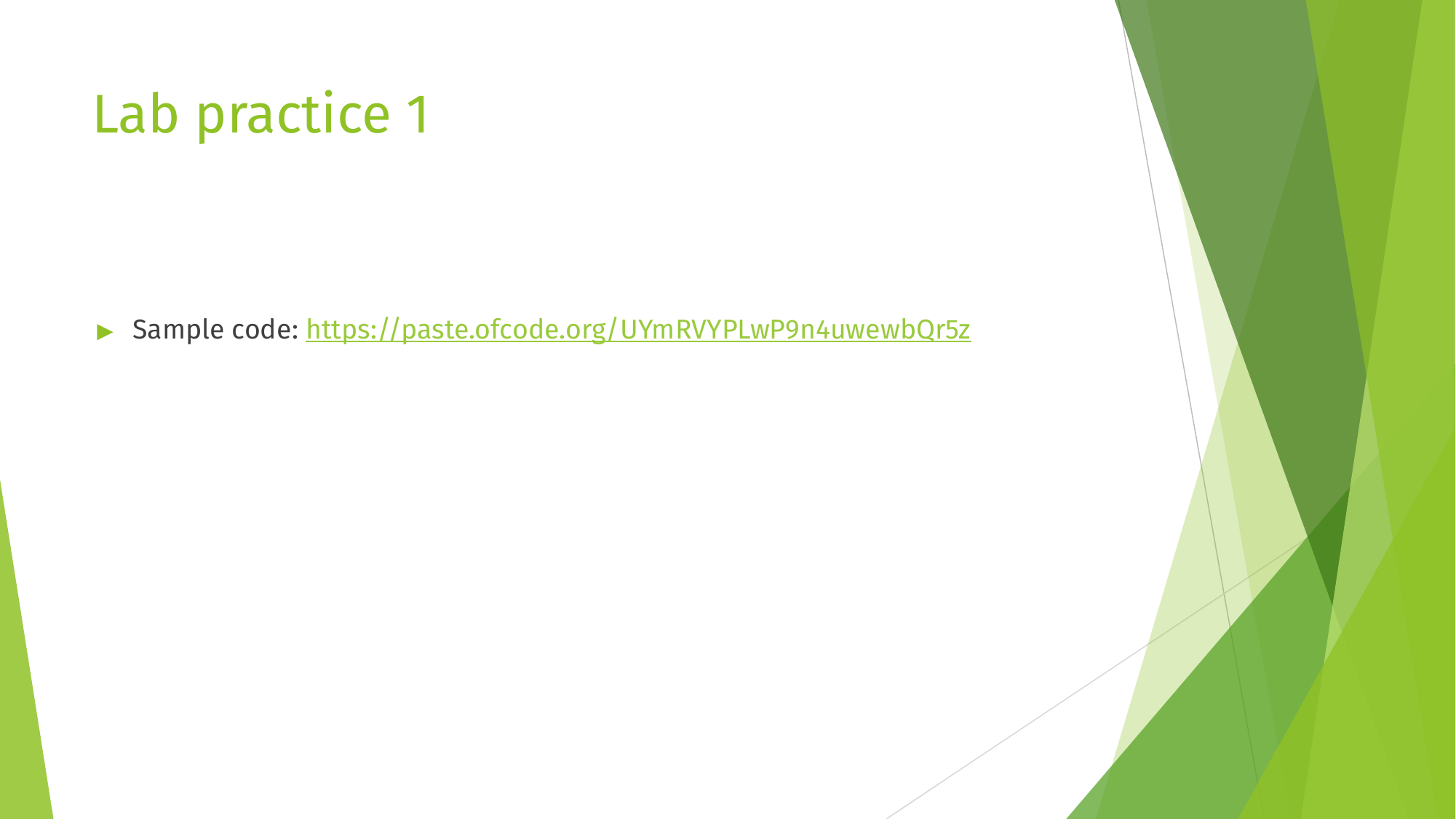

# Lab practice 1

Sample code: https://paste.ofcode.org/UYmRVYPLwP9n4uwewbQr5z